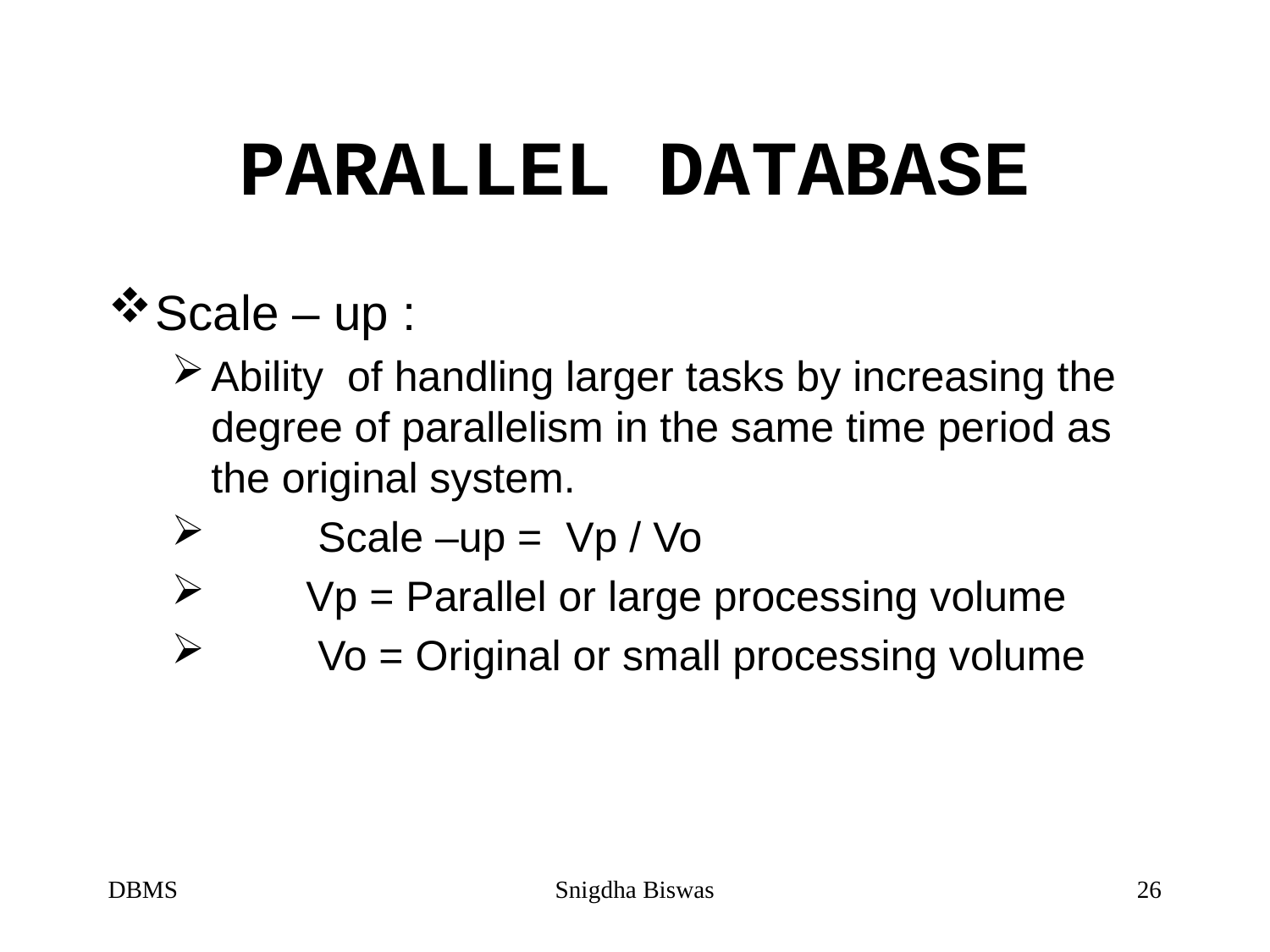

# PARALLEL DATABASE
Scale – up :
Ability  of handling larger tasks by increasing the degree of parallelism in the same time period as the original system.
         Scale –up =  Vp / Vo
        Vp = Parallel or large processing volume
         Vo = Original or small processing volume
DBMS
Snigdha Biswas
26